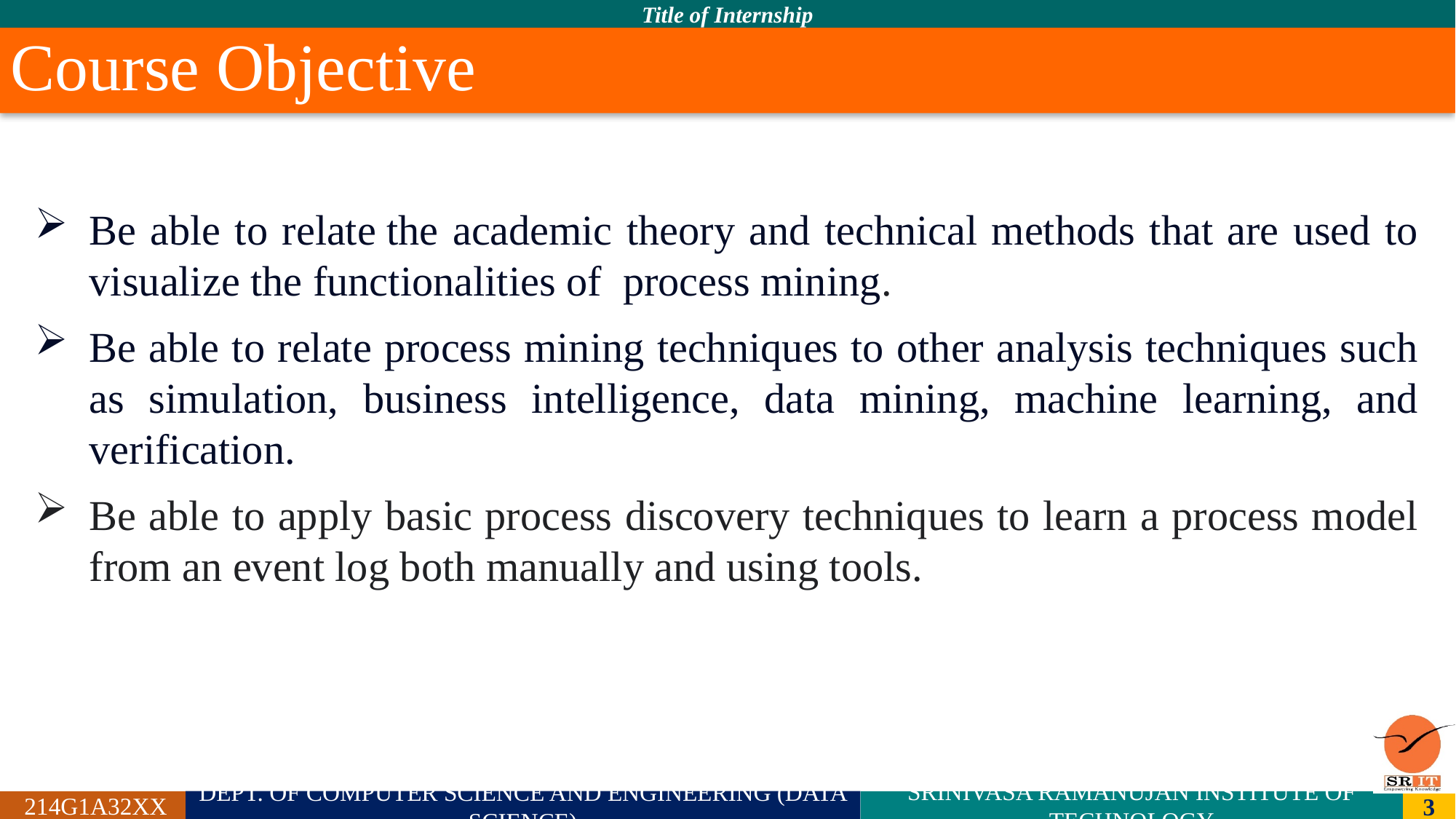

# Course Objective

Be able to relate the academic theory and technical methods that are used to visualize the functionalities of  process mining.
Be able to relate process mining techniques to other analysis techniques such as simulation, business intelligence, data mining, machine learning, and verification.
Be able to apply basic process discovery techniques to learn a process model from an event log both manually and using tools.